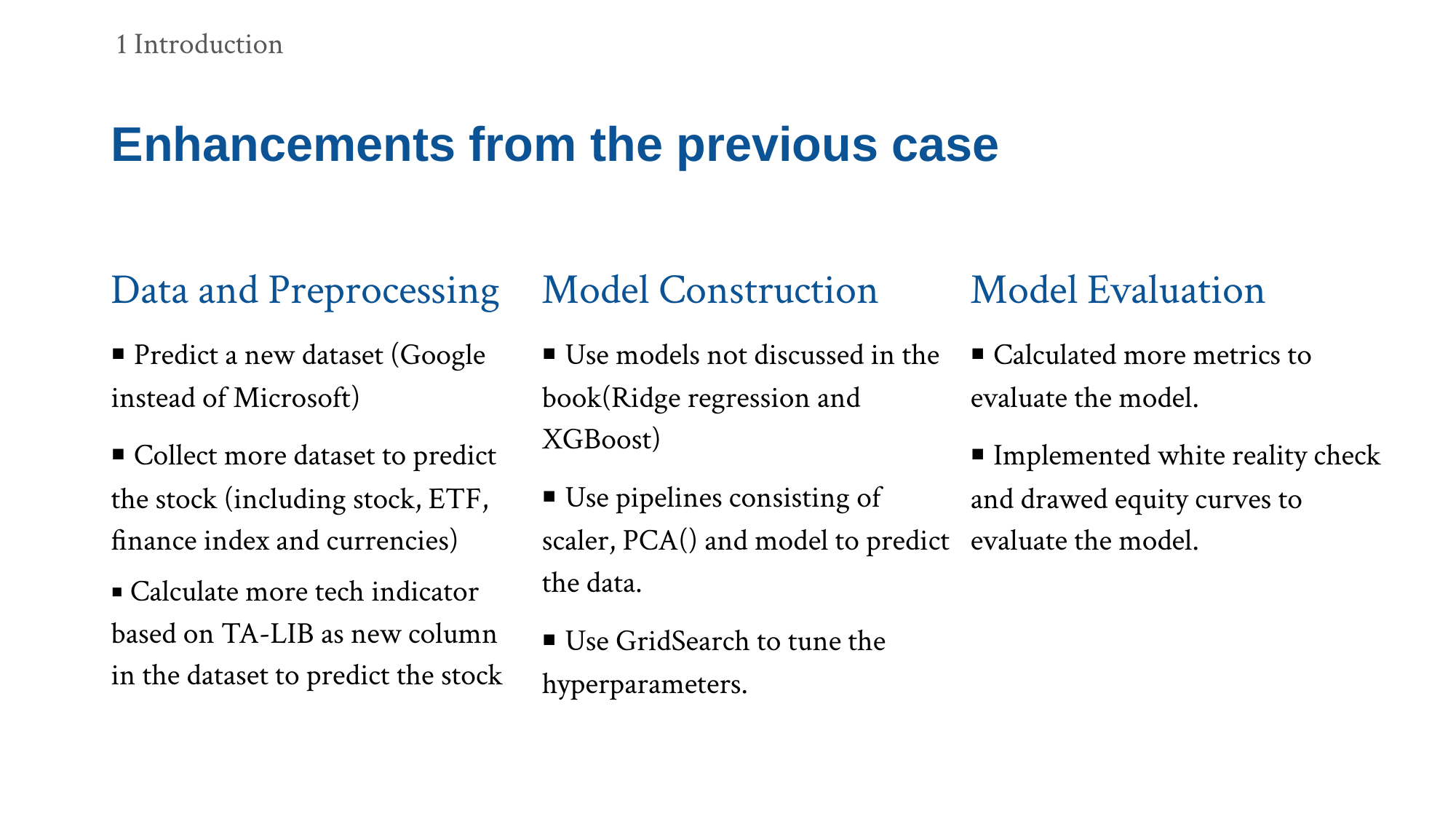

1 Introduction
Enhancements from the previous case
Data and Preprocessing
▪ Predict a new dataset (Google instead of Microsoft)
▪ Collect more dataset to predict the stock (including stock, ETF, finance index and currencies)
▪ Calculate more tech indicator based on TA-LIB as new column in the dataset to predict the stock

Model Construction
▪ Use models not discussed in the book(Ridge regression and XGBoost)
▪ Use pipelines consisting of scaler, PCA() and model to predict the data.
▪ Use GridSearch to tune the hyperparameters.

Model Evaluation
▪ Calculated more metrics to evaluate the model.
▪ Implemented white reality check and drawed equity curves to evaluate the model.